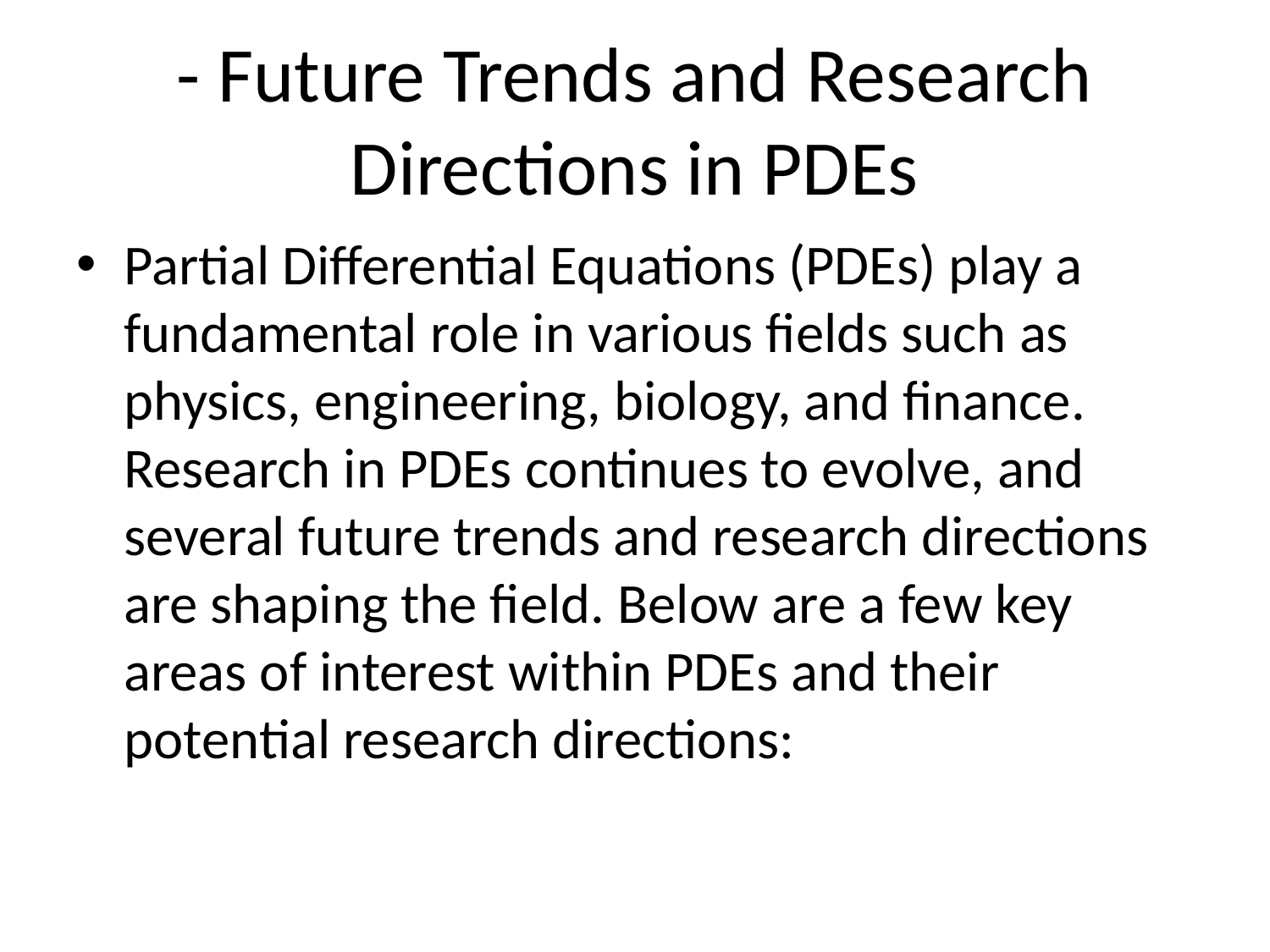

# - Future Trends and Research Directions in PDEs
Partial Differential Equations (PDEs) play a fundamental role in various fields such as physics, engineering, biology, and finance. Research in PDEs continues to evolve, and several future trends and research directions are shaping the field. Below are a few key areas of interest within PDEs and their potential research directions: